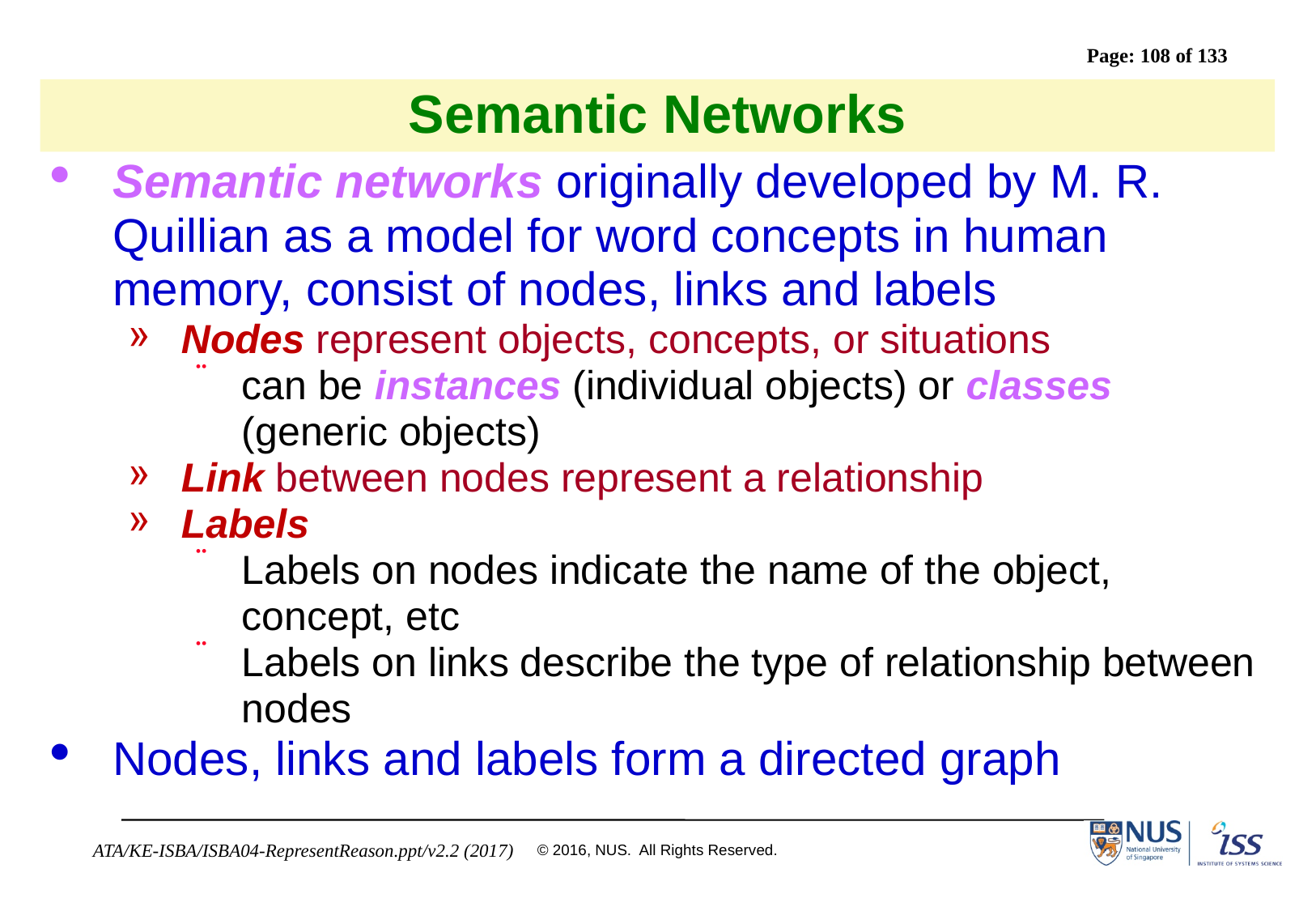

# Semantic Networks
Semantic networks originally developed by M. R. Quillian as a model for word concepts in human memory, consist of nodes, links and labels
Nodes represent objects, concepts, or situations
can be instances (individual objects) or classes (generic objects)
Link between nodes represent a relationship
Labels
Labels on nodes indicate the name of the object, concept, etc
Labels on links describe the type of relationship between nodes
Nodes, links and labels form a directed graph